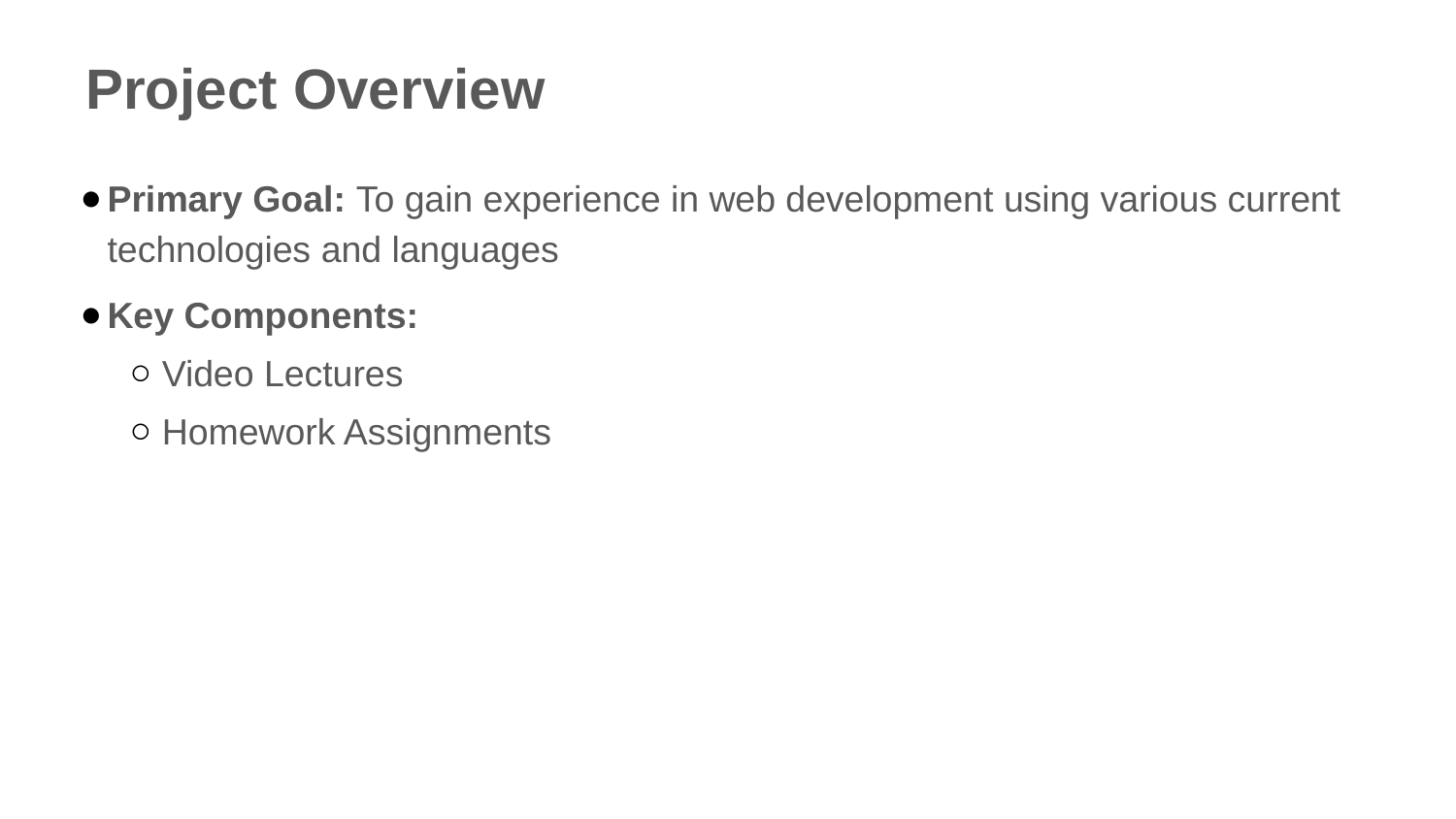

# Project Overview
Primary Goal: To gain experience in web development using various current technologies and languages
Key Components:
Video Lectures
Homework Assignments